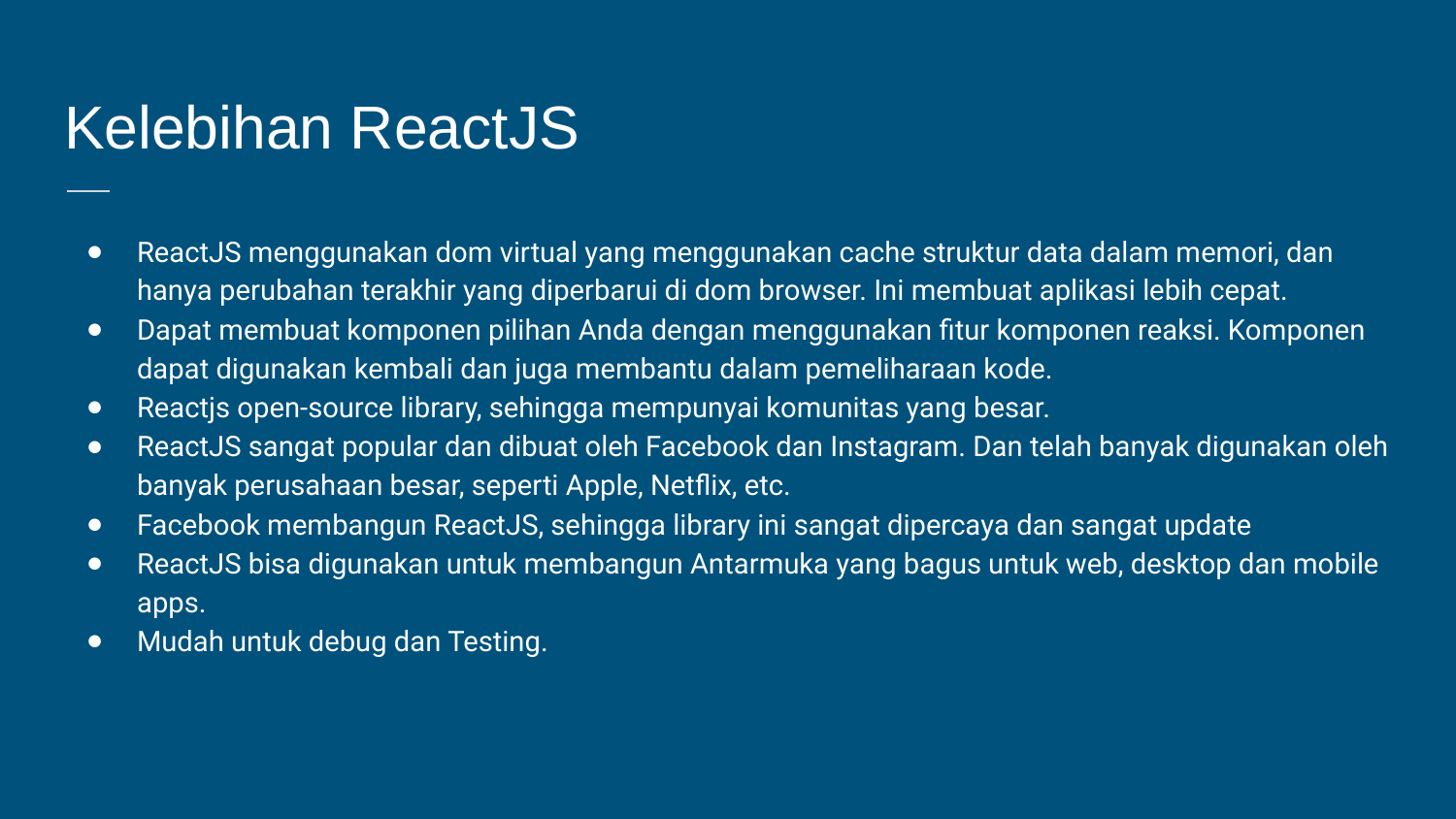

Kelebihan ReactJS
ReactJS menggunakan dom virtual yang menggunakan cache struktur data dalam memori, dan hanya perubahan terakhir yang diperbarui di dom browser. Ini membuat aplikasi lebih cepat.
Dapat membuat komponen pilihan Anda dengan menggunakan fitur komponen reaksi. Komponen dapat digunakan kembali dan juga membantu dalam pemeliharaan kode.
Reactjs open-source library, sehingga mempunyai komunitas yang besar.
ReactJS sangat popular dan dibuat oleh Facebook dan Instagram. Dan telah banyak digunakan oleh banyak perusahaan besar, seperti Apple, Netflix, etc.
Facebook membangun ReactJS, sehingga library ini sangat dipercaya dan sangat update
ReactJS bisa digunakan untuk membangun Antarmuka yang bagus untuk web, desktop dan mobile apps.
Mudah untuk debug dan Testing.